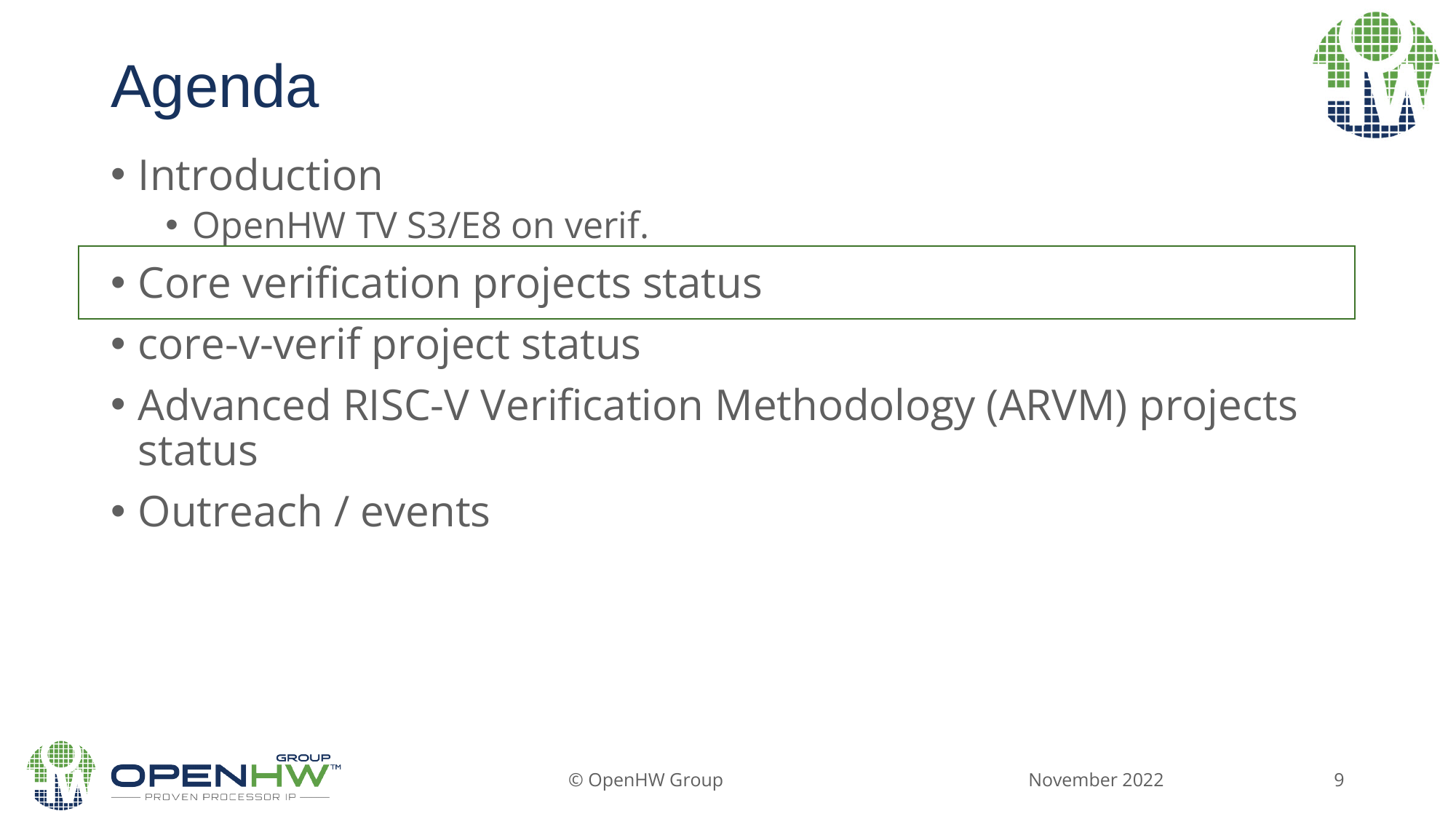

# Agenda
Introduction
OpenHW TV S3/E8 on verif.
Core verification projects status
core-v-verif project status
Advanced RISC-V Verification Methodology (ARVM) projects status
Outreach / events

November 2022
© OpenHW Group
9